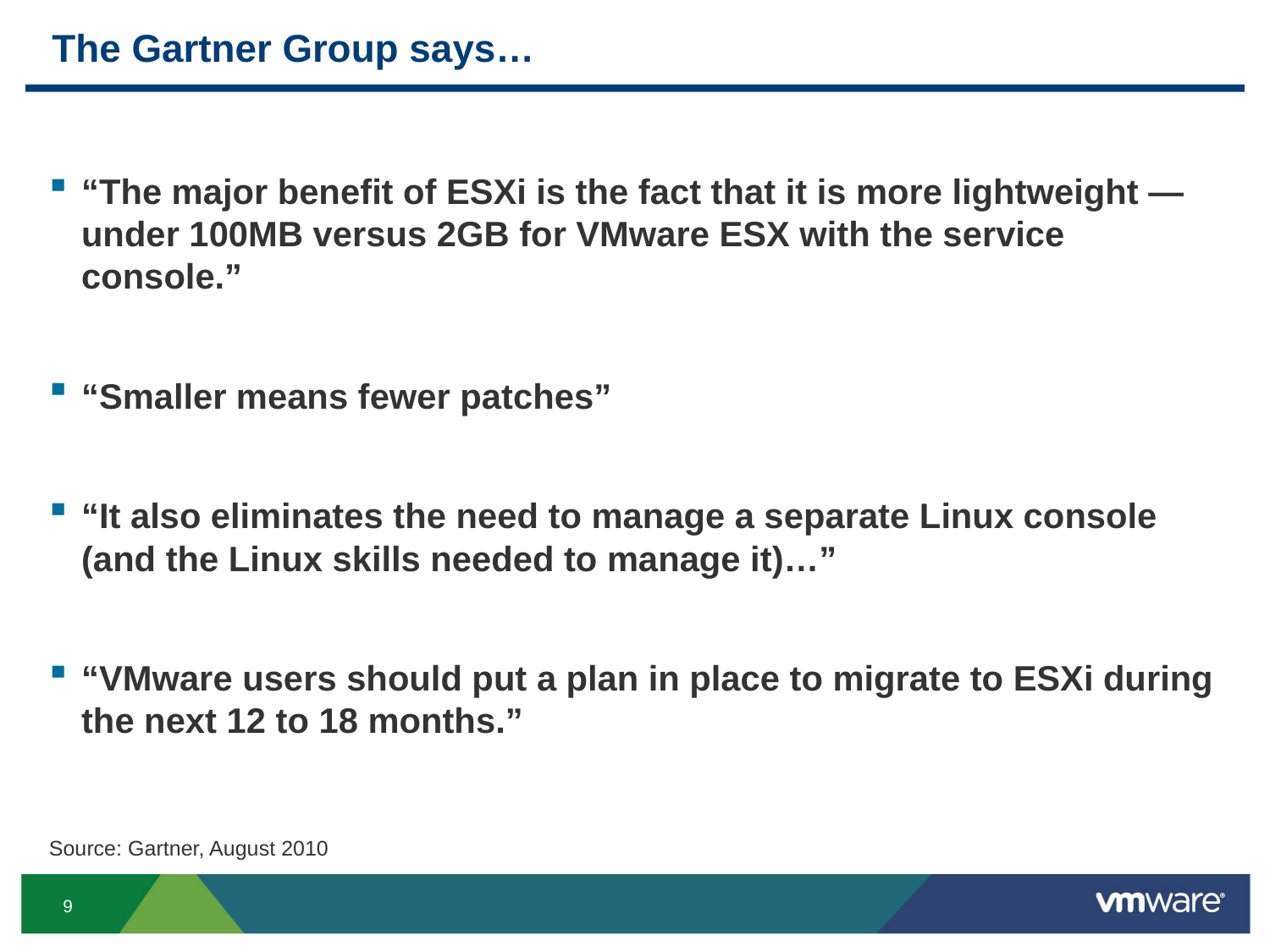

# The Gartner Group says…

“The major benefit of ESXi is the fact that it is more lightweight — under 100MB versus 2GB for VMware ESX with the service console.”

“Smaller means fewer patches”

“It also eliminates the need to manage a separate Linux console (and the Linux skills needed to manage it)…”

“VMware users should put a plan in place to migrate to ESXi during the next 12 to 18 months.”

Source: Gartner, August 2010